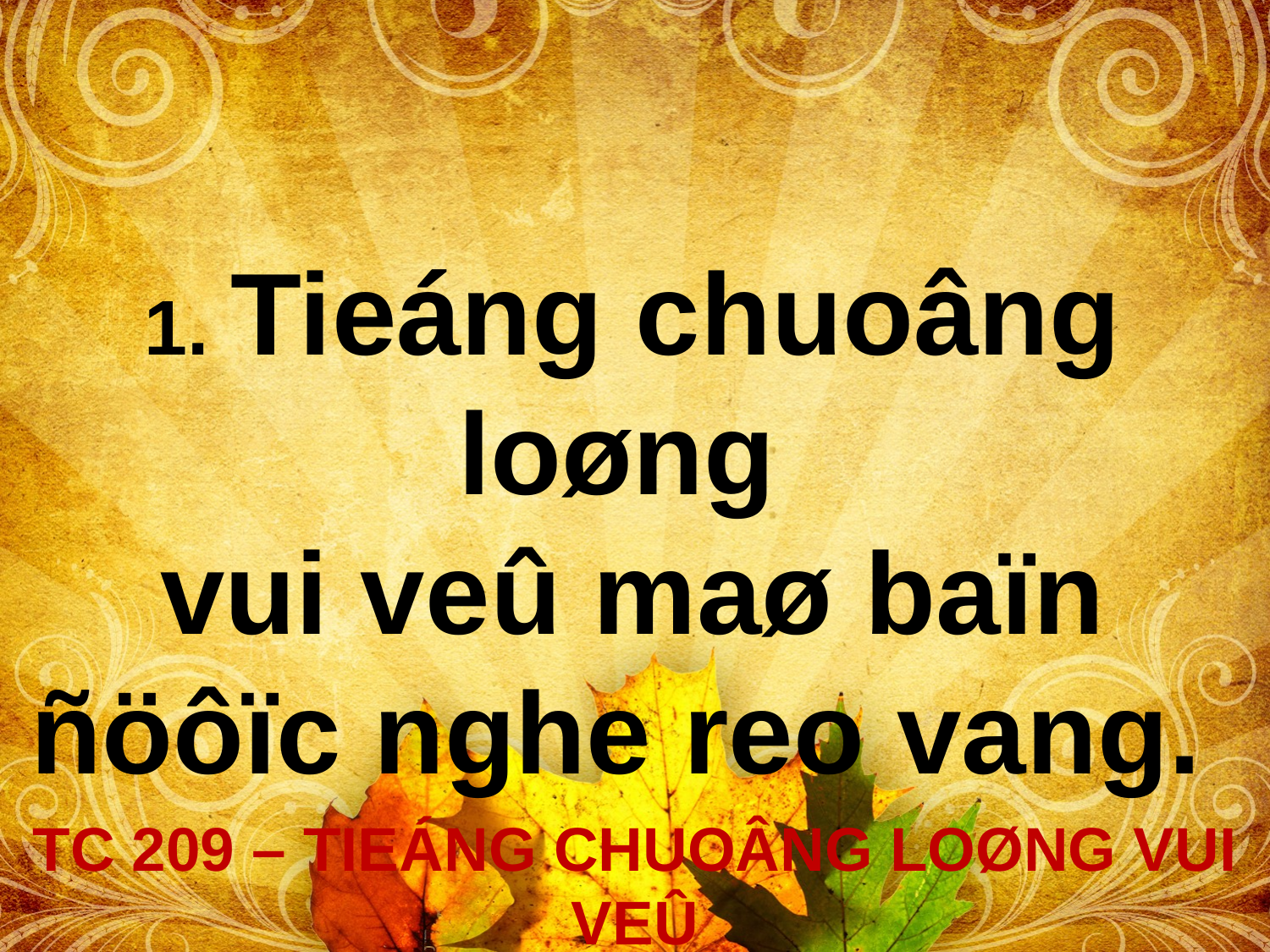

1. Tieáng chuoâng loøng
vui veû maø baïn ñöôïc nghe reo vang.
TC 209 – TIEÁNG CHUOÂNG LOØNG VUI VEÛ